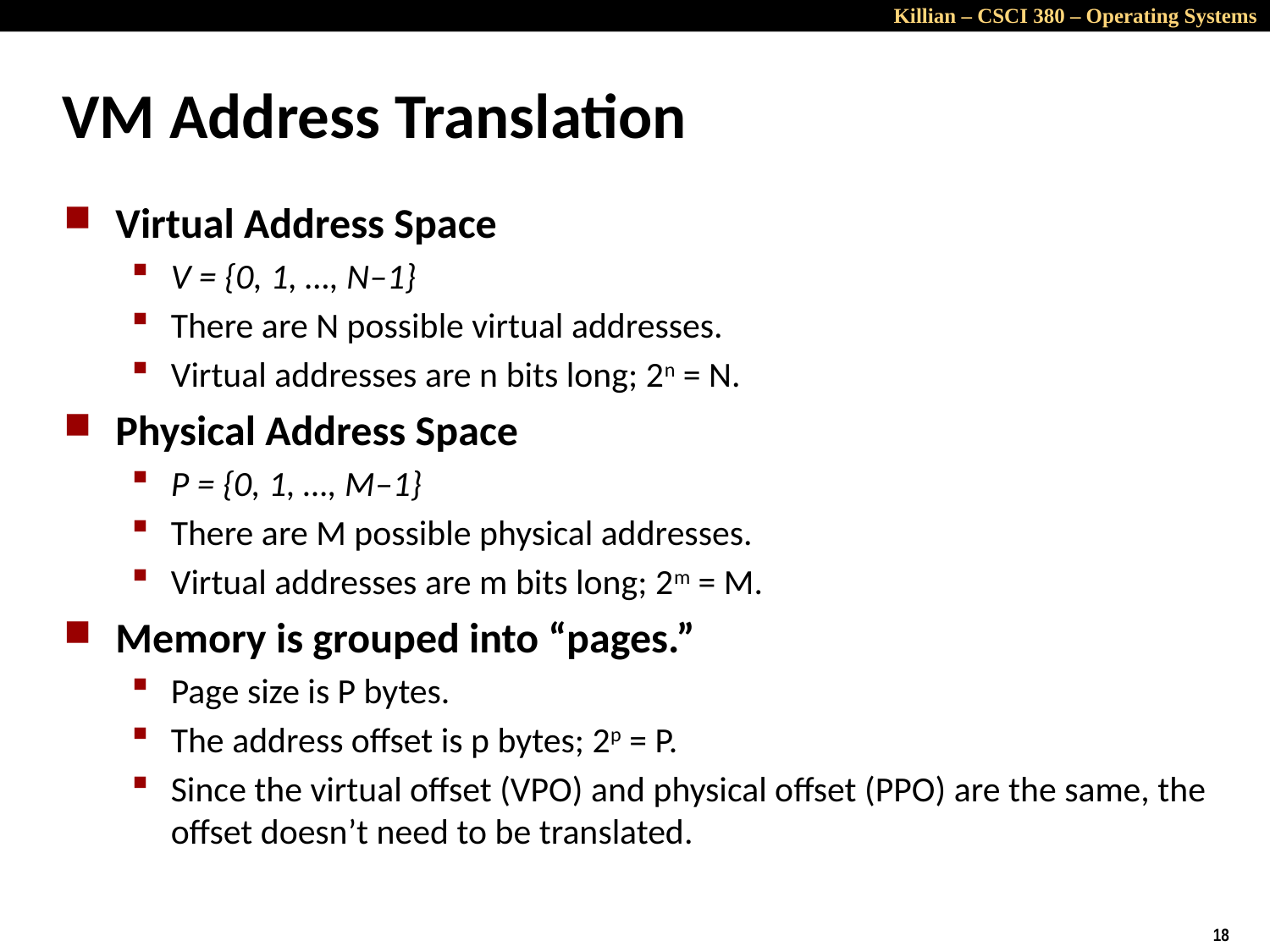

# VM Address Translation
Virtual Address Space
V = {0, 1, …, N–1}
There are N possible virtual addresses.
Virtual addresses are n bits long; 2n = N.
Physical Address Space
P = {0, 1, …, M–1}
There are M possible physical addresses.
Virtual addresses are m bits long; 2m = M.
Memory is grouped into “pages.”
Page size is P bytes.
The address offset is p bytes; 2p = P.
Since the virtual offset (VPO) and physical offset (PPO) are the same, the offset doesn’t need to be translated.